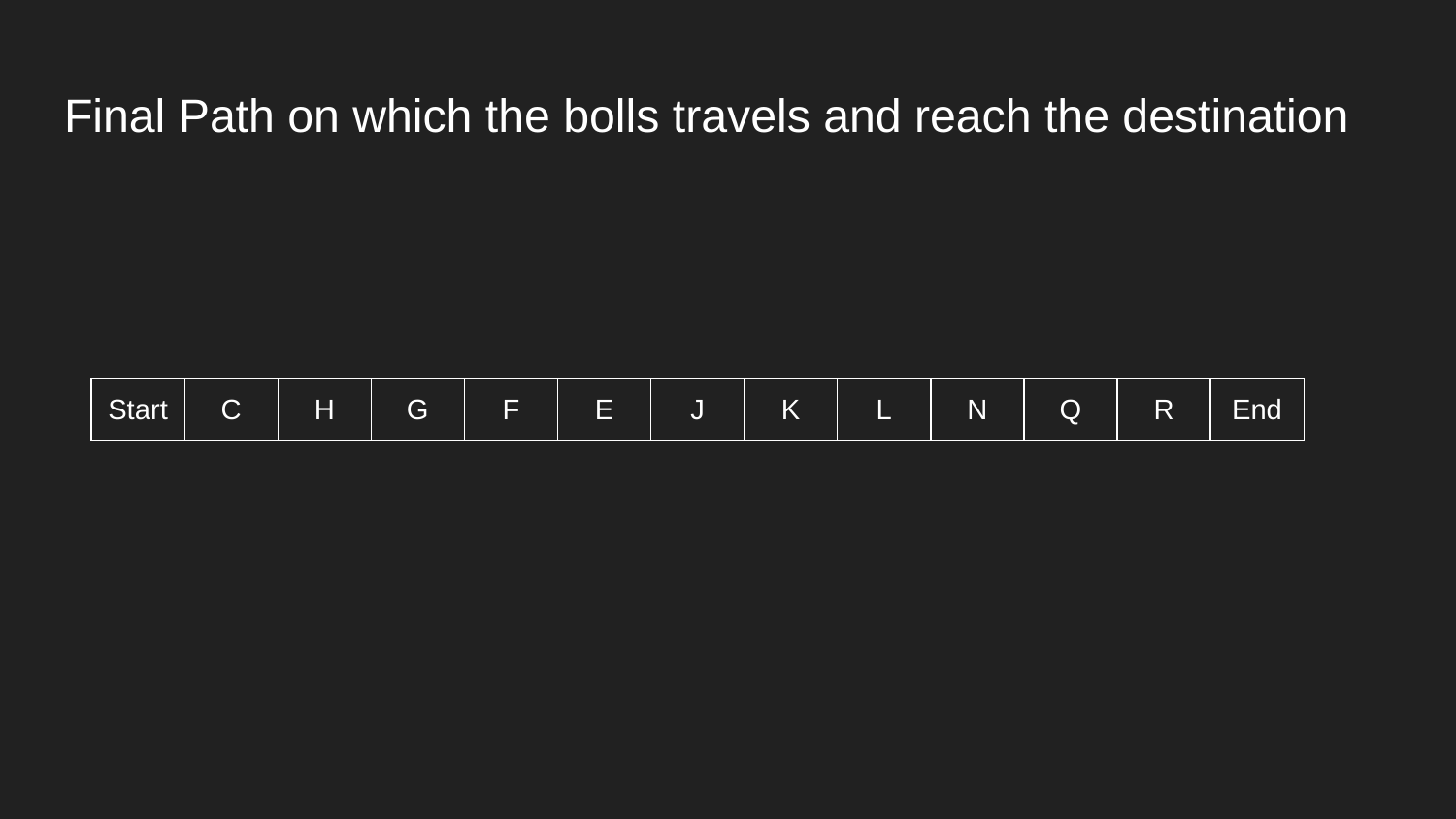

# Final Path on which the bolls travels and reach the destination
| Start | C | H | G | F | E | J | K | L | N | Q | R | End |
| --- | --- | --- | --- | --- | --- | --- | --- | --- | --- | --- | --- | --- |